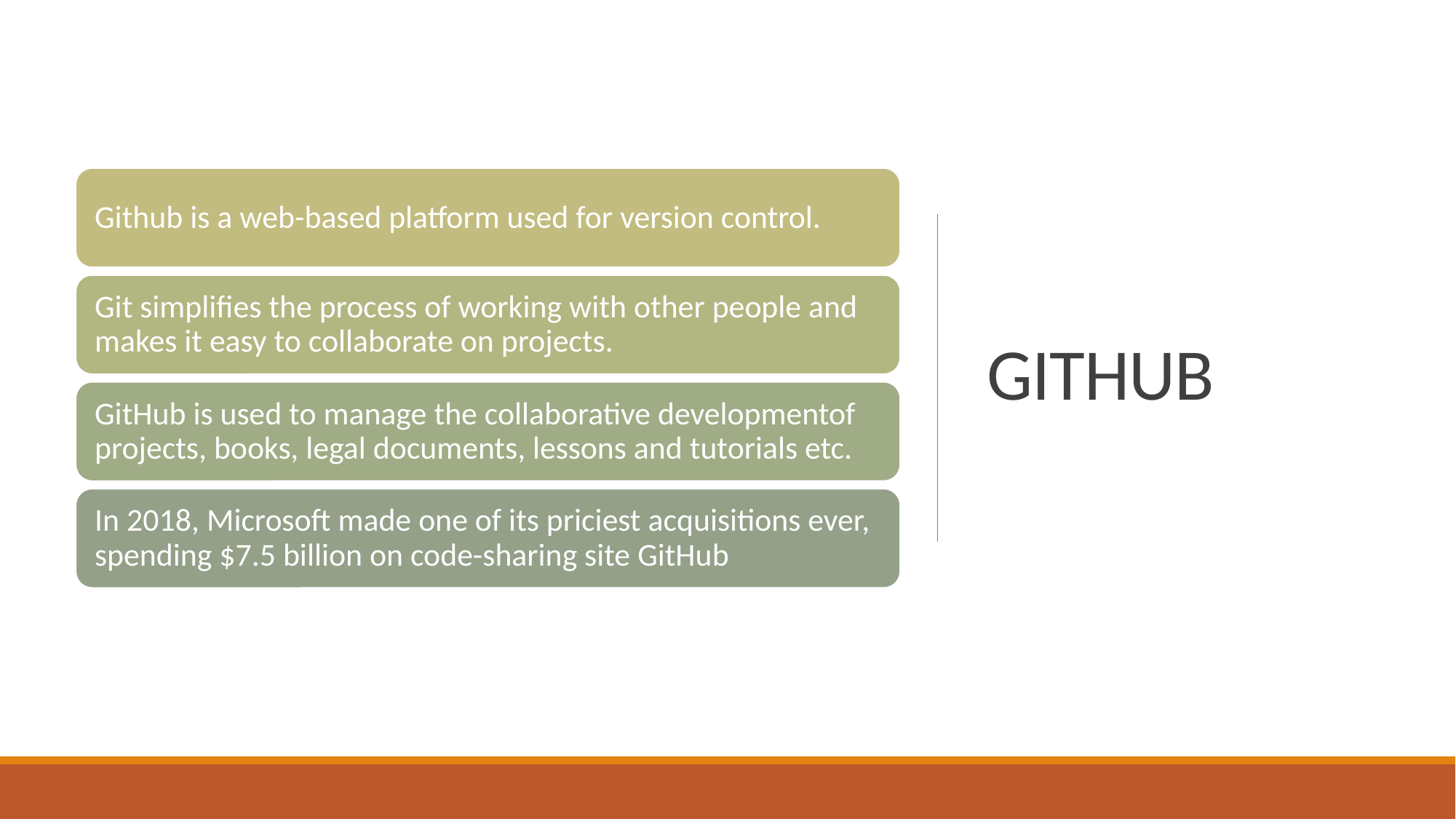

# GITHUB
Github is a web-based platform used for version control.
Git simplifies the process of working with other people and makes it easy to collaborate on projects.
GitHub is used to manage the collaborative developmentof projects, books, legal documents, lessons and tutorials etc.
In 2018, Microsoft made one of its priciest acquisitions ever, spending $7.5 billion on code-sharing site GitHub